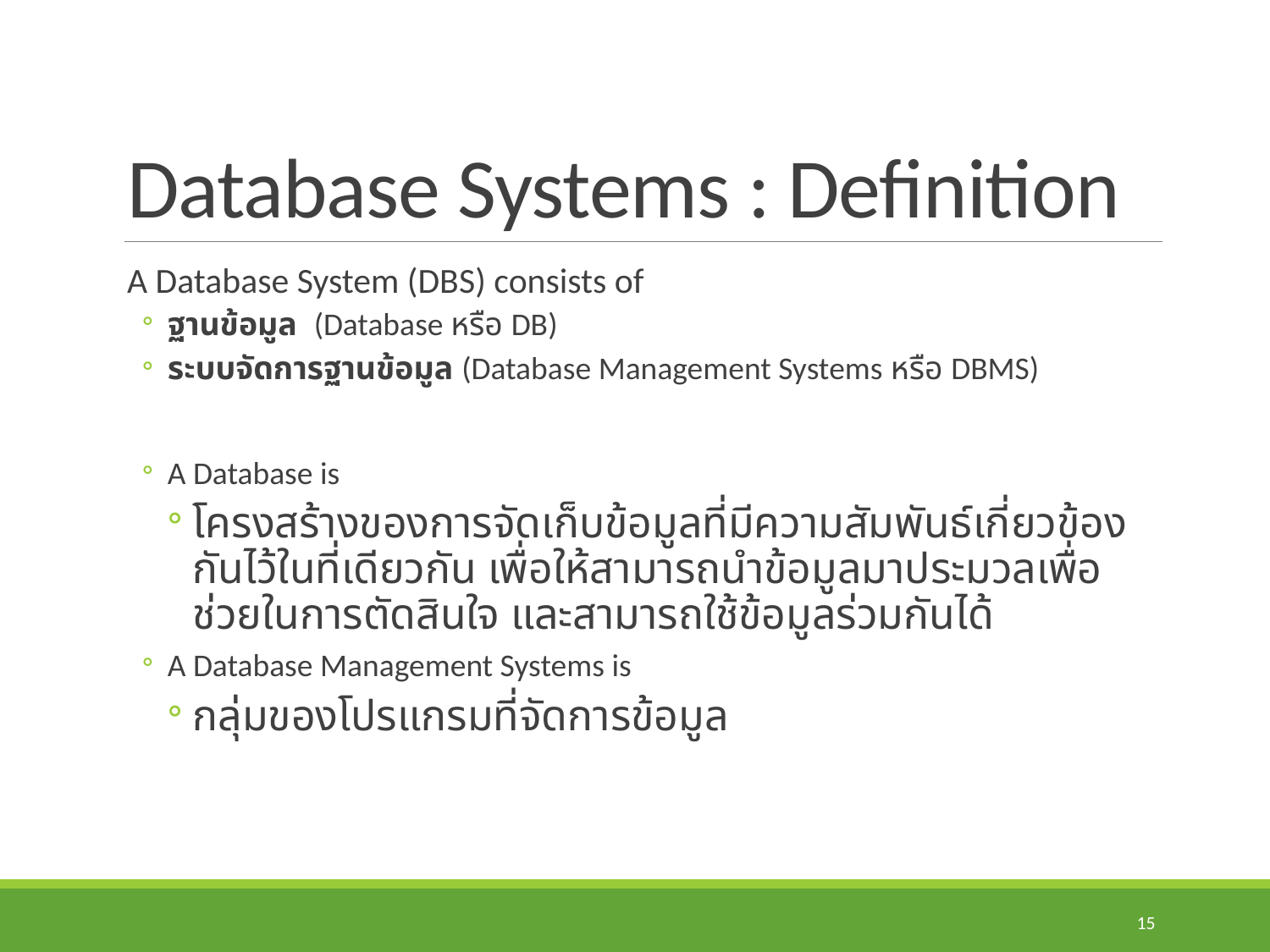

# Database Systems : Definition
A Database System (DBS) consists of
ฐานข้อมูล  (Database หรือ DB)
ระบบจัดการฐานข้อมูล (Database Management Systems หรือ DBMS)

A Database is
โครงสร้างของการจัดเก็บข้อมูลที่มีความสัมพันธ์เกี่ยวข้องกันไว้ในที่เดียวกัน เพื่อให้สามารถนำข้อมูลมาประมวลเพื่อช่วยในการตัดสินใจ และสามารถใช้ข้อมูลร่วมกันได้
A Database Management Systems is
กลุ่มของโปรแกรมที่จัดการข้อมูล
15